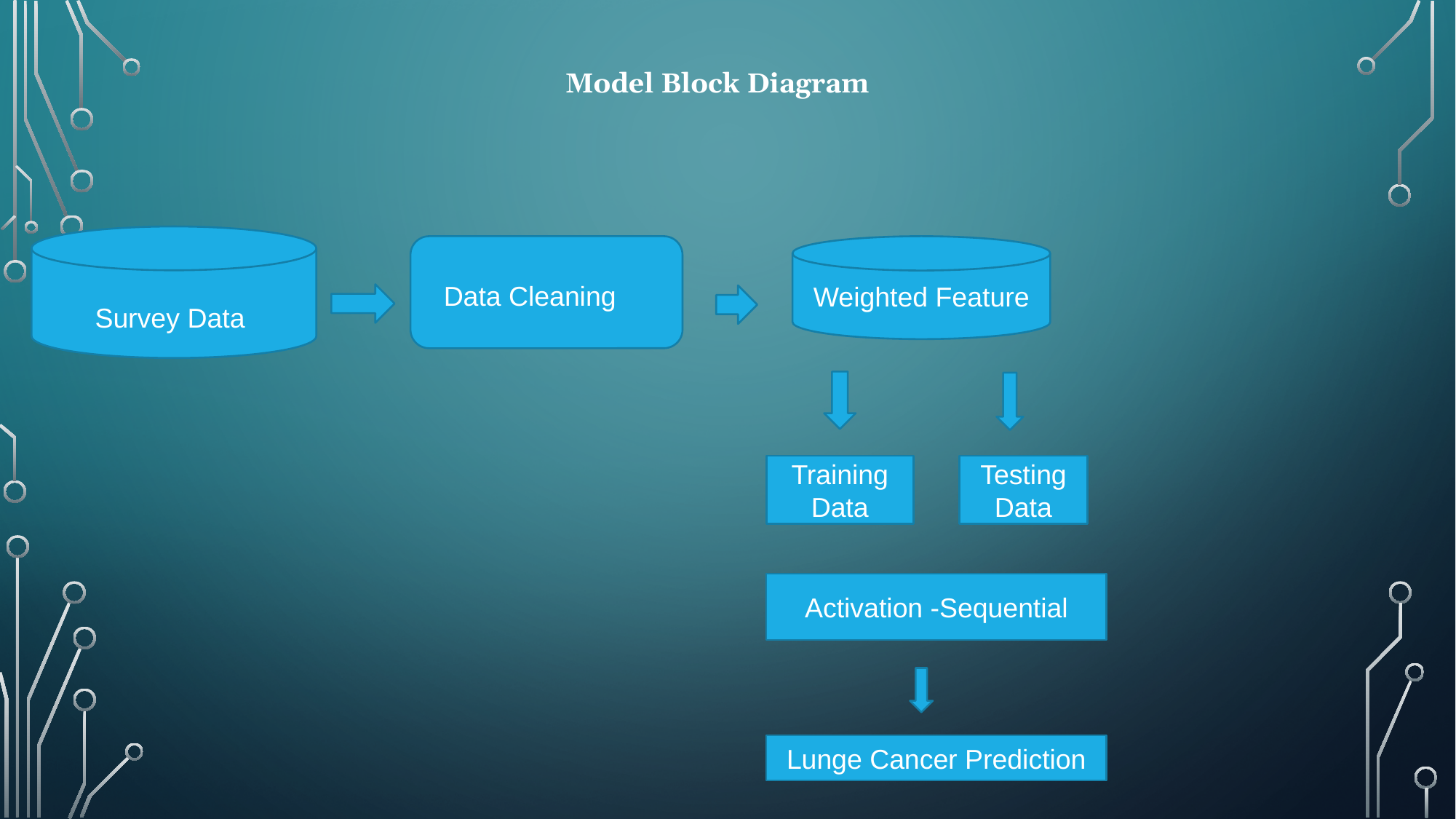

Model Block Diagram

Weighted Feature
Data Cleaning

Survey Data

Testing Data
Training Data
Activation -Sequential

Lunge Cancer Prediction